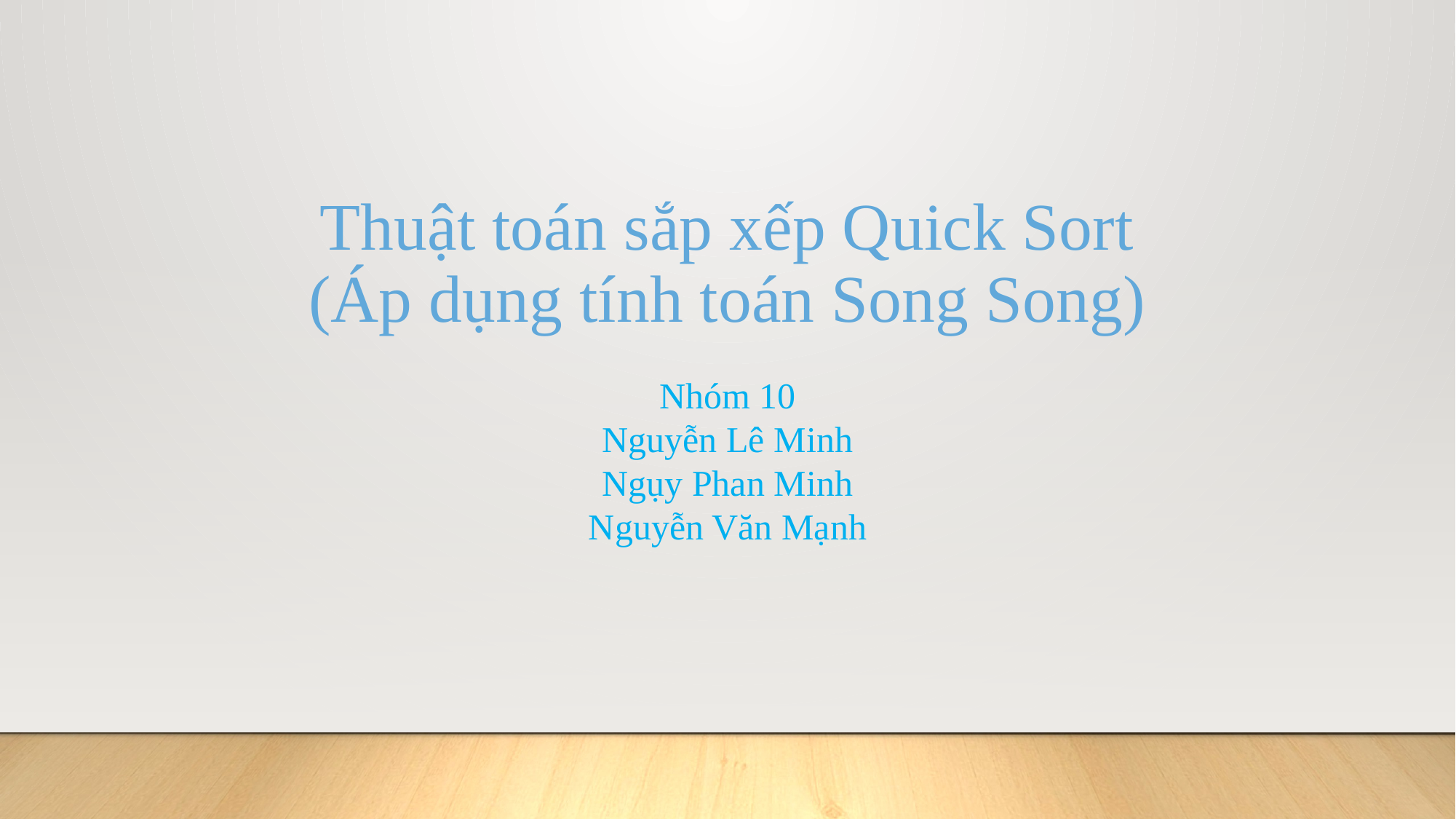

Thuật toán sắp xếp Quick Sort
(Áp dụng tính toán Song Song)
Nhóm 10
Nguyễn Lê Minh
Ngụy Phan Minh
Nguyễn Văn Mạnh